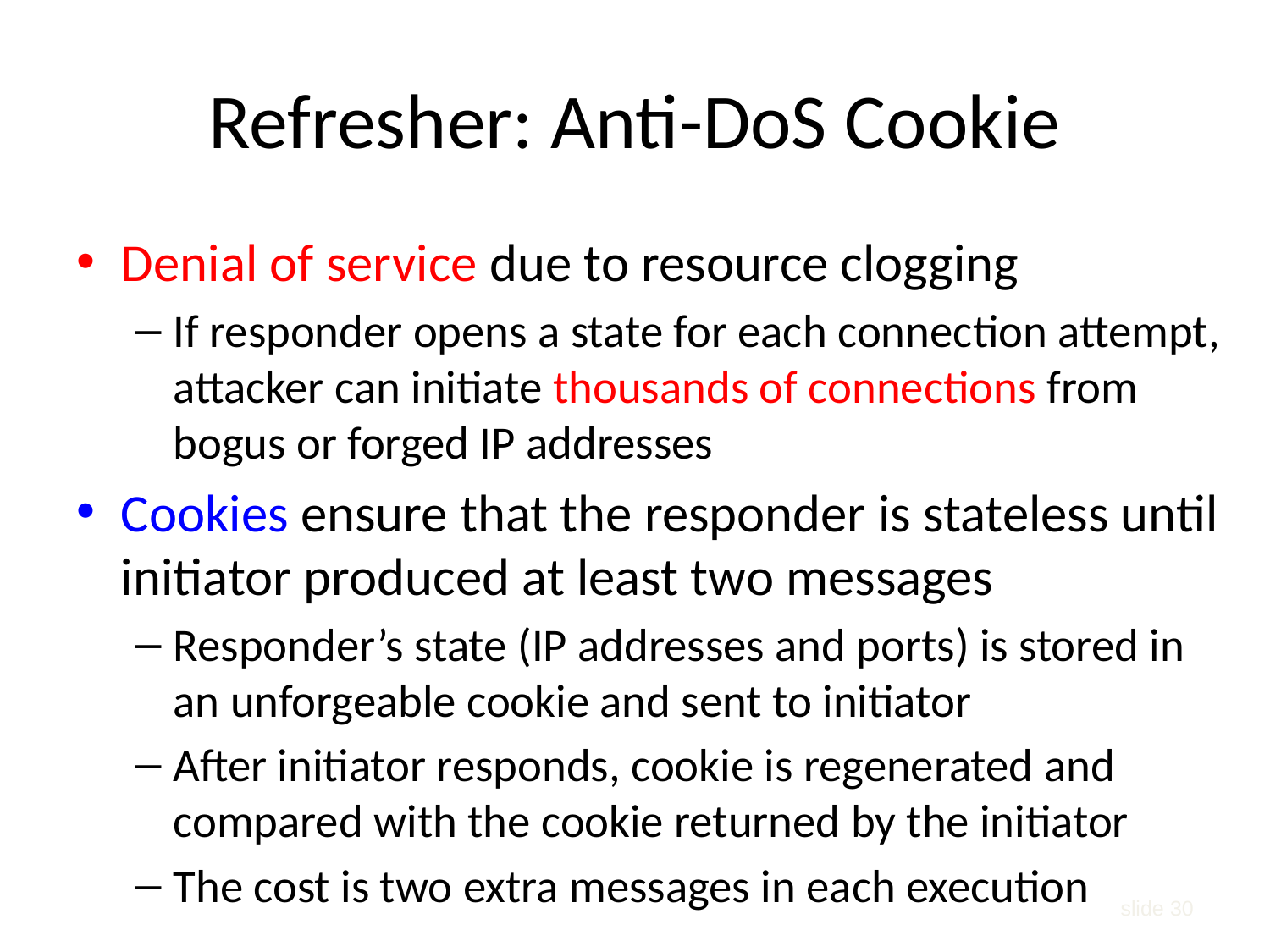

# Refresher: Anti-DoS Cookie
Denial of service due to resource clogging
If responder opens a state for each connection attempt, attacker can initiate thousands of connections from bogus or forged IP addresses
Cookies ensure that the responder is stateless until initiator produced at least two messages
Responder’s state (IP addresses and ports) is stored in an unforgeable cookie and sent to initiator
After initiator responds, cookie is regenerated and compared with the cookie returned by the initiator
The cost is two extra messages in each execution
slide 30